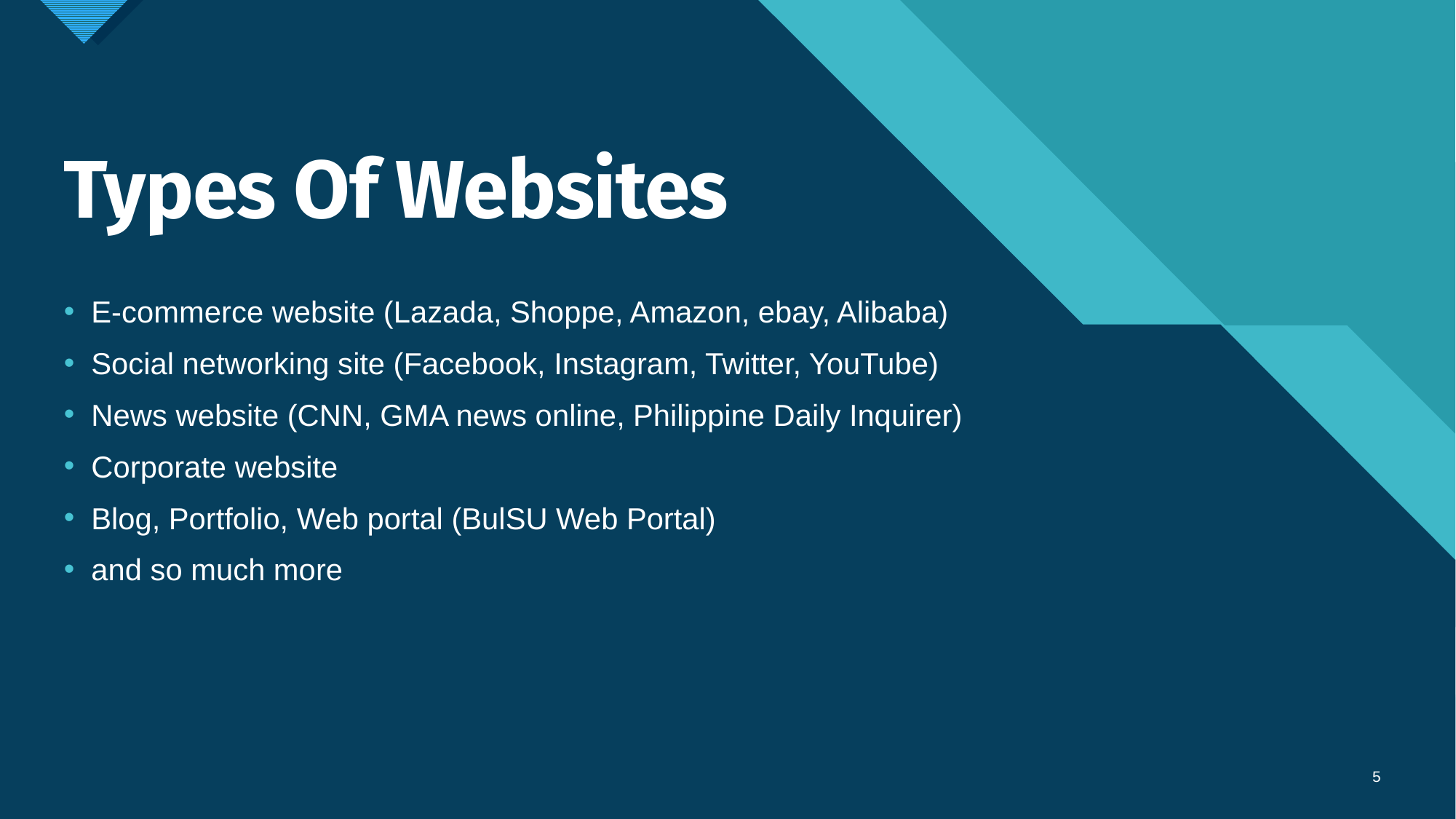

# Types Of Websites
E-commerce website (Lazada, Shoppe, Amazon, ebay, Alibaba)
Social networking site (Facebook, Instagram, Twitter, YouTube)
News website (CNN, GMA news online, Philippine Daily Inquirer)
Corporate website
Blog, Portfolio, Web portal (BulSU Web Portal)
and so much more

5